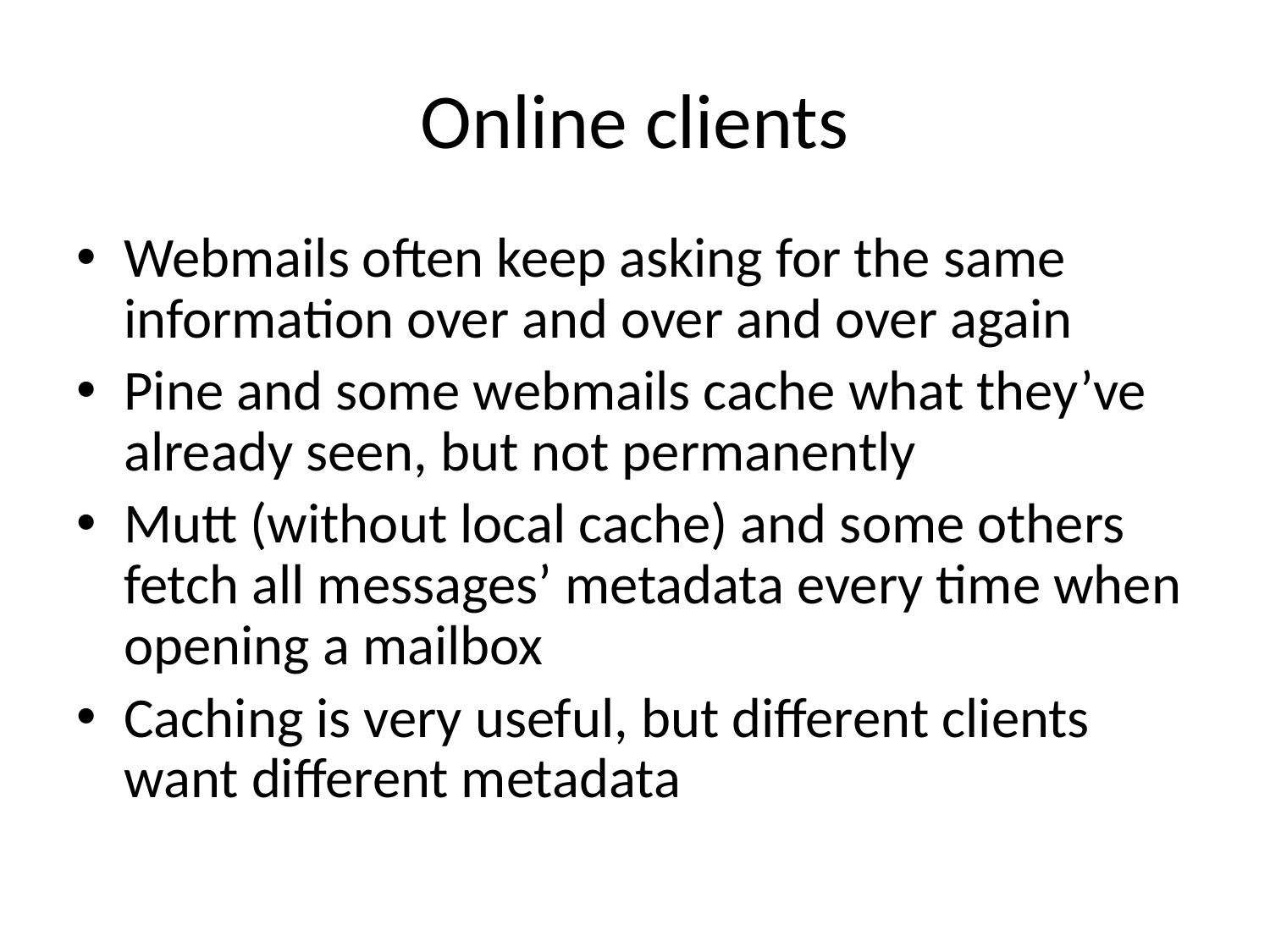

# Online clients
Webmails often keep asking for the same information over and over and over again
Pine and some webmails cache what they’ve already seen, but not permanently
Mutt (without local cache) and some others fetch all messages’ metadata every time when opening a mailbox
Caching is very useful, but different clients want different metadata